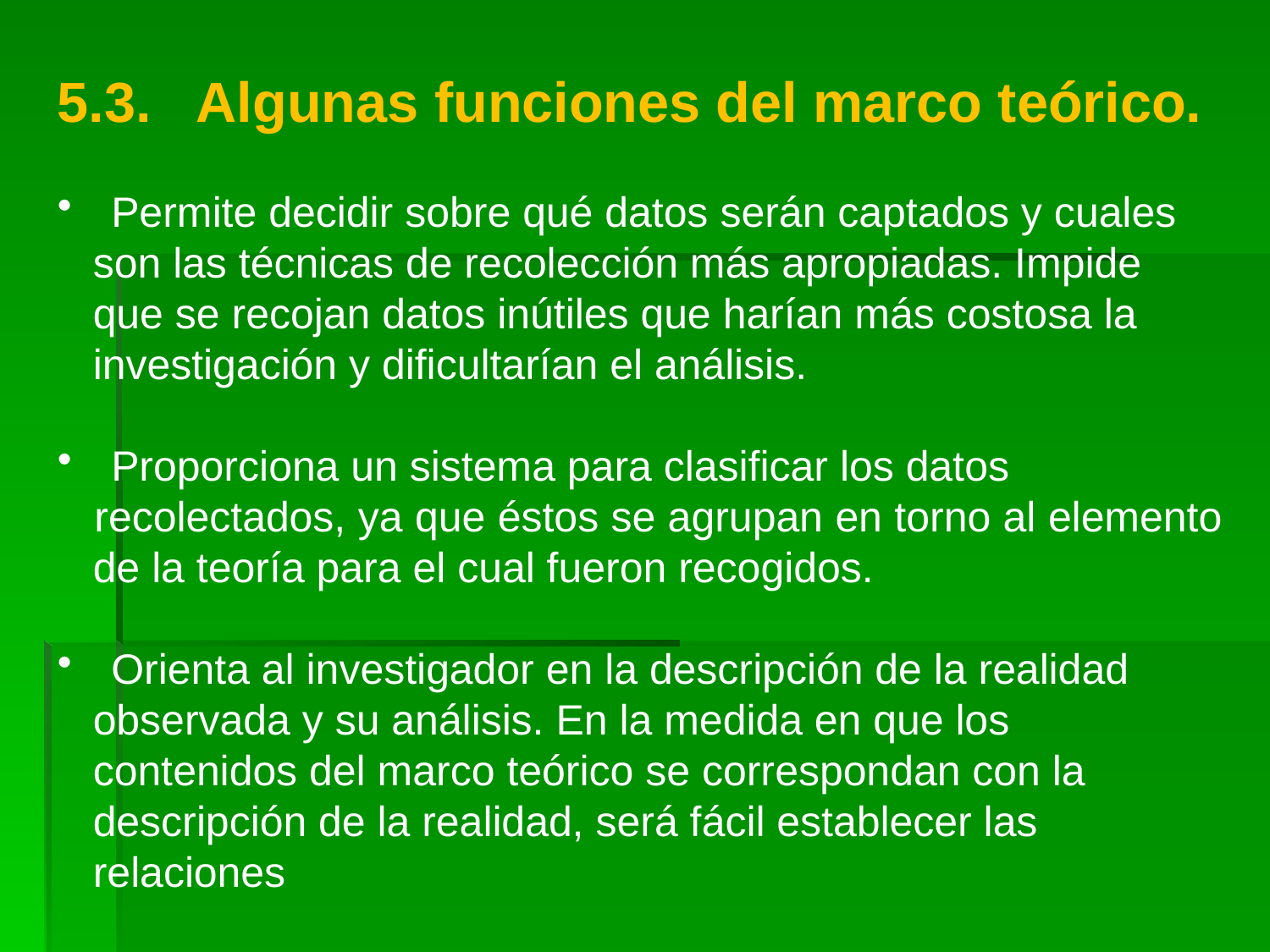

5.3.   Algunas funciones del marco teórico.

  Permite decidir sobre qué datos serán captados y cuales
   son las técnicas de recolección más apropiadas. Impide
   que se recojan datos inútiles que harían más costosa la
   investigación y dificultarían el análisis.

  Proporciona un sistema para clasificar los datos
   recolectados, ya que éstos se agrupan en torno al elemento
   de la teoría para el cual fueron recogidos.

  Orienta al investigador en la descripción de la realidad
   observada y su análisis. En la medida en que los
   contenidos del marco teórico se correspondan con la
   descripción de la realidad, será fácil establecer las
   relaciones